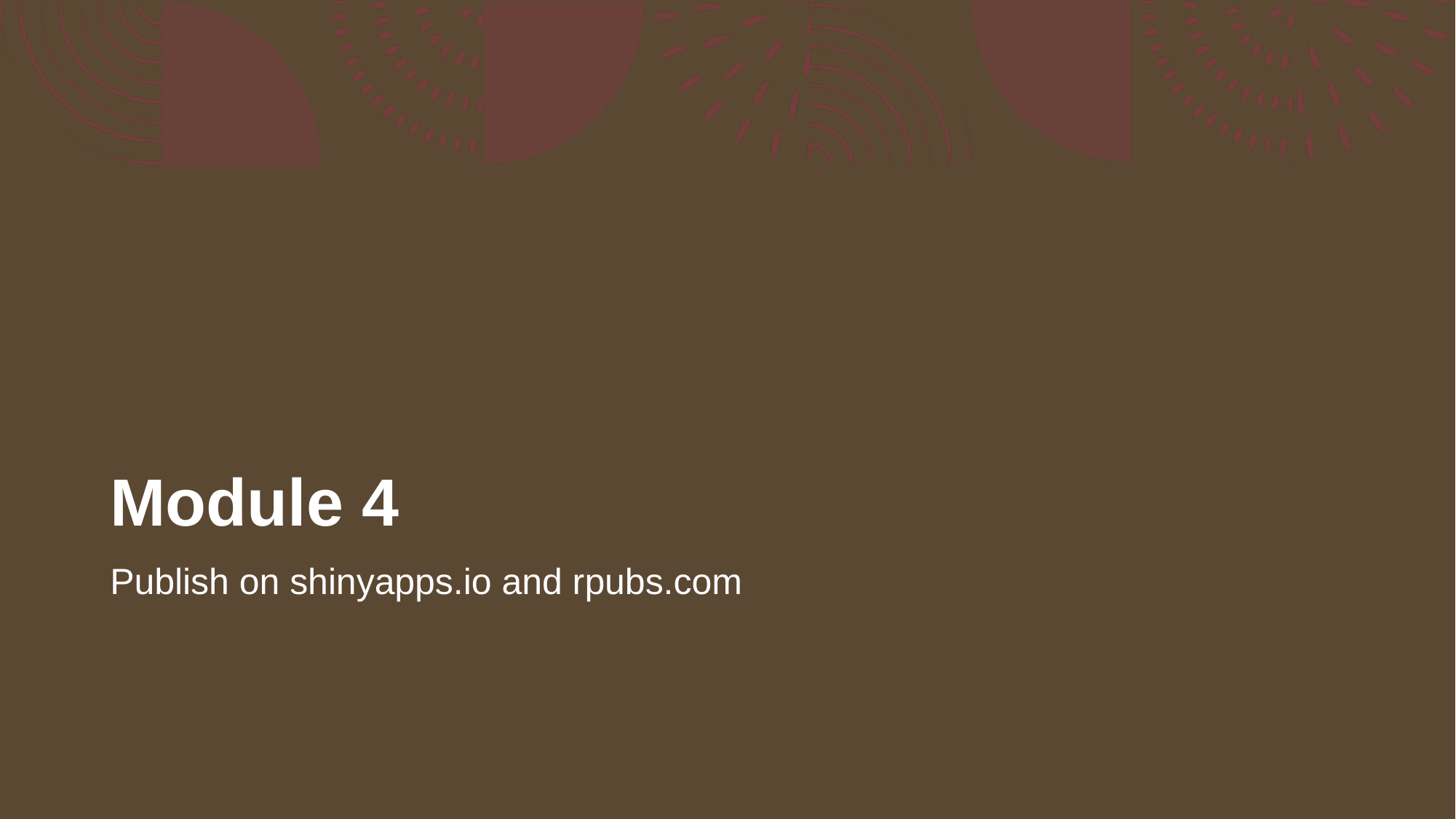

# Module 4
Publish on shinyapps.io and rpubs.com